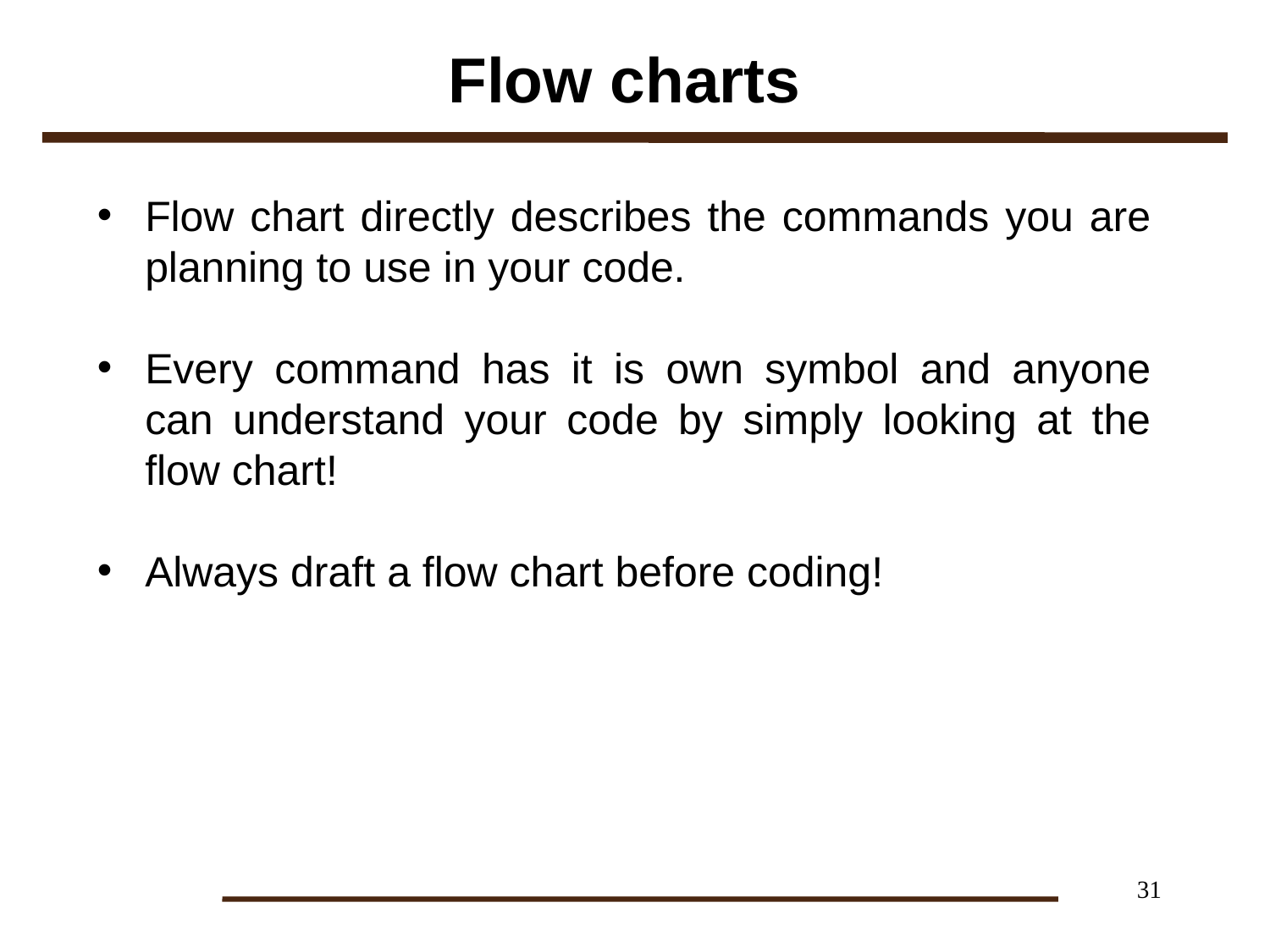

# Flow charts

Flow chart directly describes the commands you are planning to use in your code.

Every command has it is own symbol and anyone can understand your code by simply looking at the flow chart!

Always draft a flow chart before coding!

31